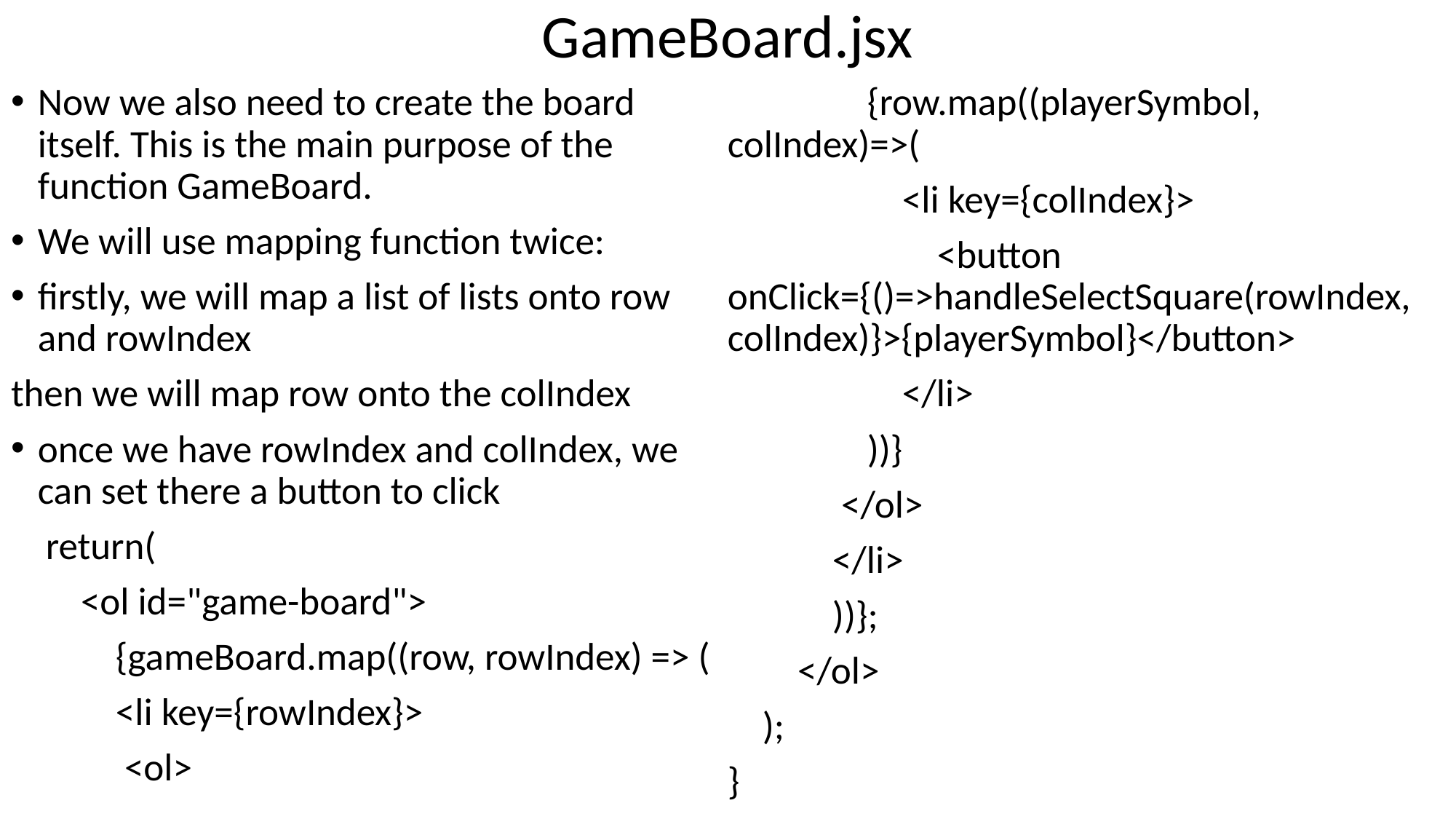

# GameBoard.jsx
Now we also need to create the board itself. This is the main purpose of the function GameBoard.
We will use mapping function twice:
firstly, we will map a list of lists onto row and rowIndex
then we will map row onto the colIndex
once we have rowIndex and colIndex, we can set there a button to click
    return(
        <ol id="game-board">
            {gameBoard.map((row, rowIndex) => (
            <li key={rowIndex}>
             <ol>
                {row.map((playerSymbol, colIndex)=>(
                    <li key={colIndex}>
                        <button onClick={()=>handleSelectSquare(rowIndex, colIndex)}>{playerSymbol}</button>
                    </li>
                ))}
             </ol>
            </li>
            ))};
        </ol>
    );
}